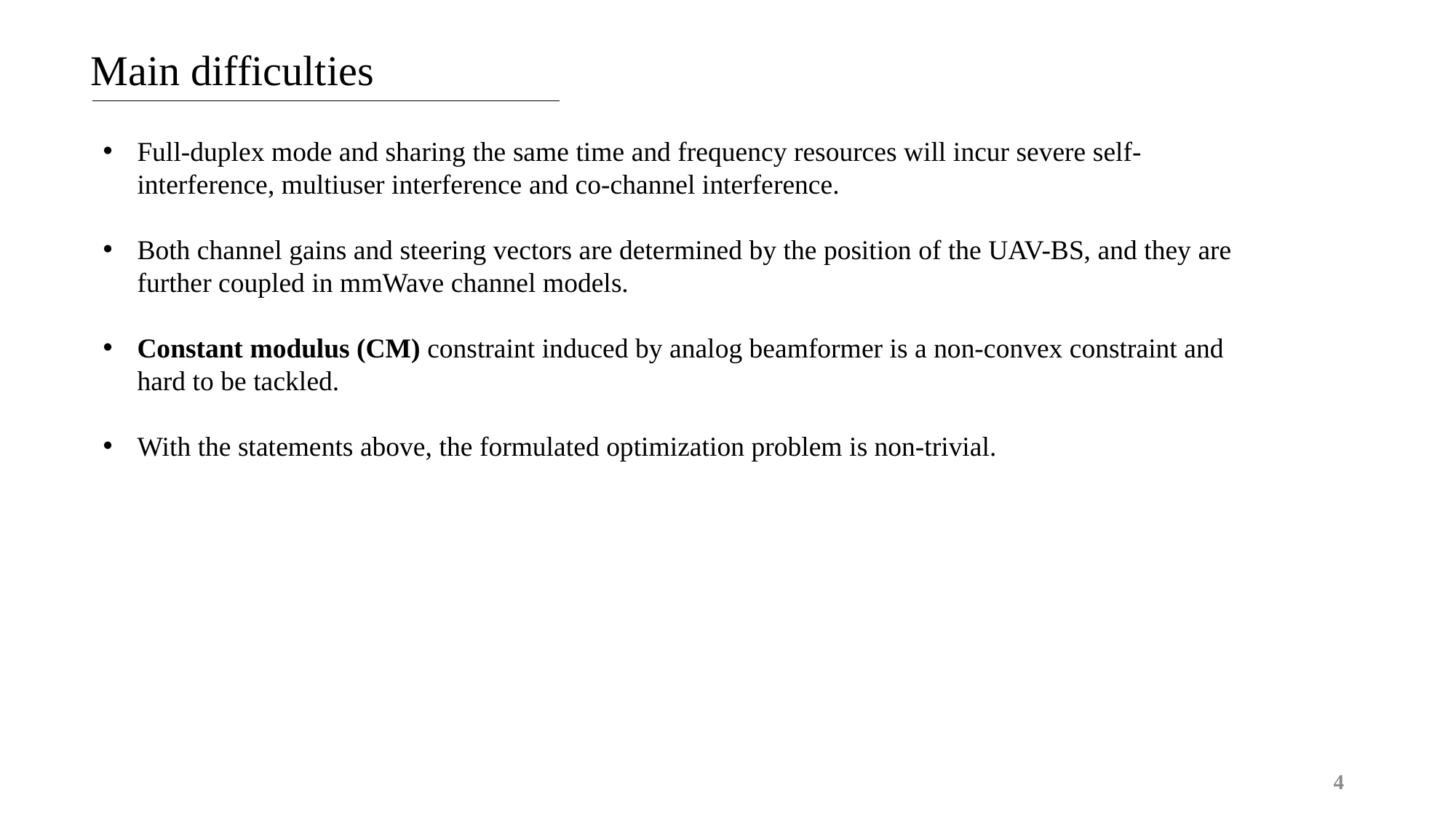

Main difficulties
Full-duplex mode and sharing the same time and frequency resources will incur severe self-interference, multiuser interference and co-channel interference.

Both channel gains and steering vectors are determined by the position of the UAV-BS, and they are further coupled in mmWave channel models.

Constant modulus (CM) constraint induced by analog beamformer is a non-convex constraint and hard to be tackled.

With the statements above, the formulated optimization problem is non-trivial.
4